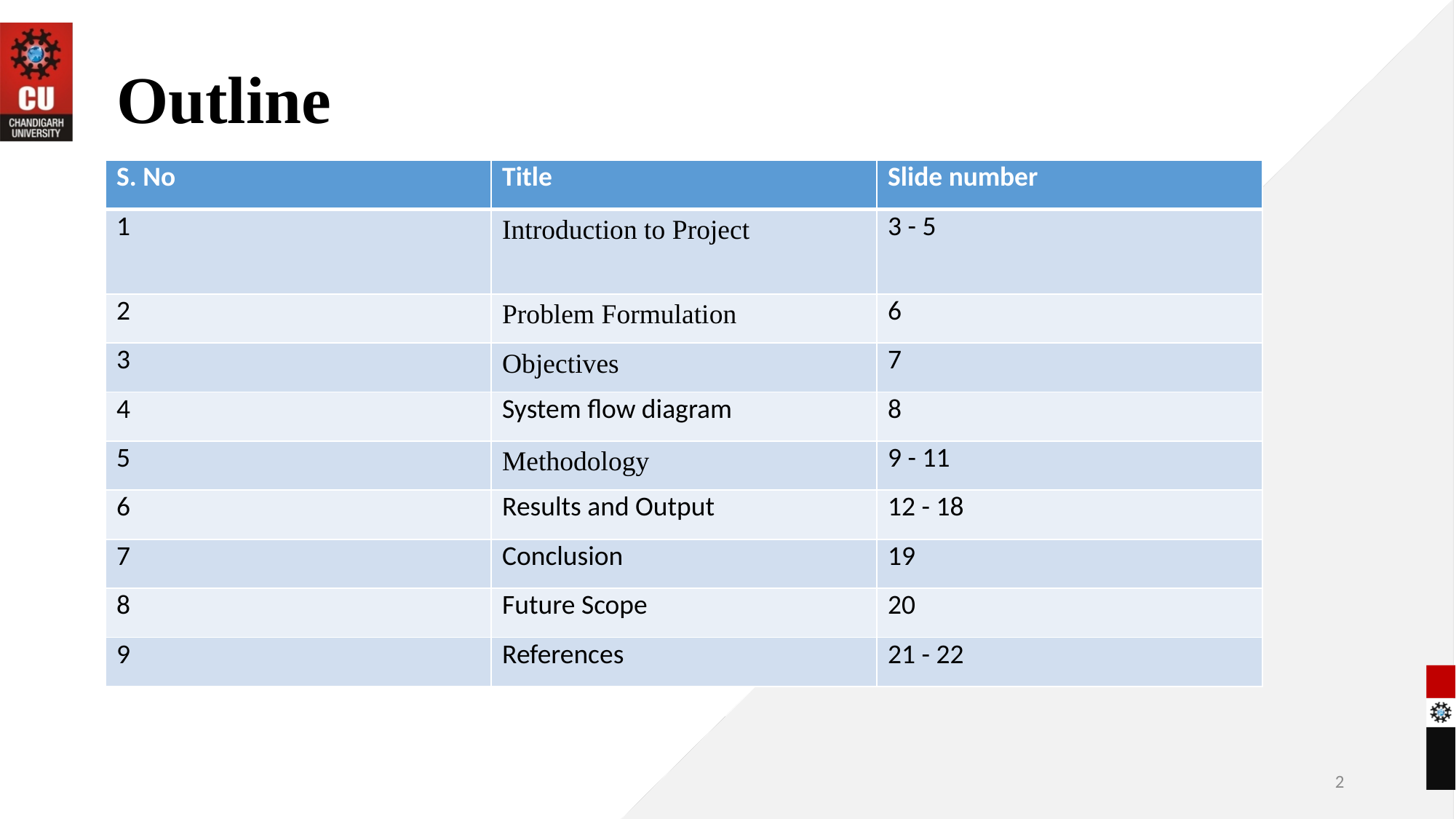

# Outline
| S. No | Title | Slide number |
| --- | --- | --- |
| 1 | Introduction to Project | 3 - 5 |
| 2 | Problem Formulation | 6 |
| 3 | Objectives | 7 |
| 4 | System flow diagram | 8 |
| 5 | Methodology | 9 - 11 |
| 6 | Results and Output | 12 - 18 |
| 7 | Conclusion | 19 |
| 8 | Future Scope | 20 |
| 9 | References | 21 - 22 |
2